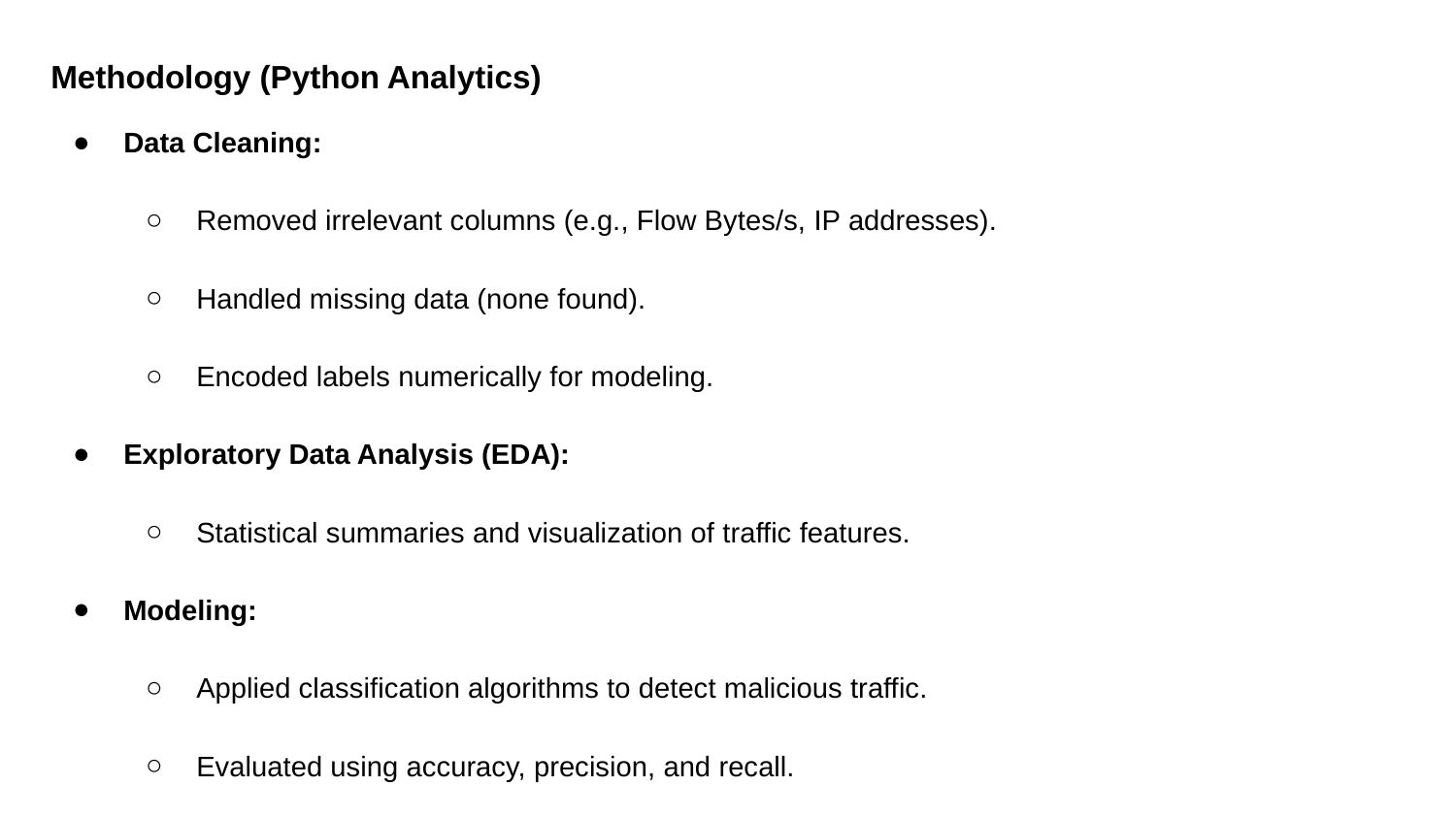

Methodology (Python Analytics)
Data Cleaning:
Removed irrelevant columns (e.g., Flow Bytes/s, IP addresses).
Handled missing data (none found).
Encoded labels numerically for modeling.
Exploratory Data Analysis (EDA):
Statistical summaries and visualization of traffic features.
Modeling:
Applied classification algorithms to detect malicious traffic.
Evaluated using accuracy, precision, and recall.